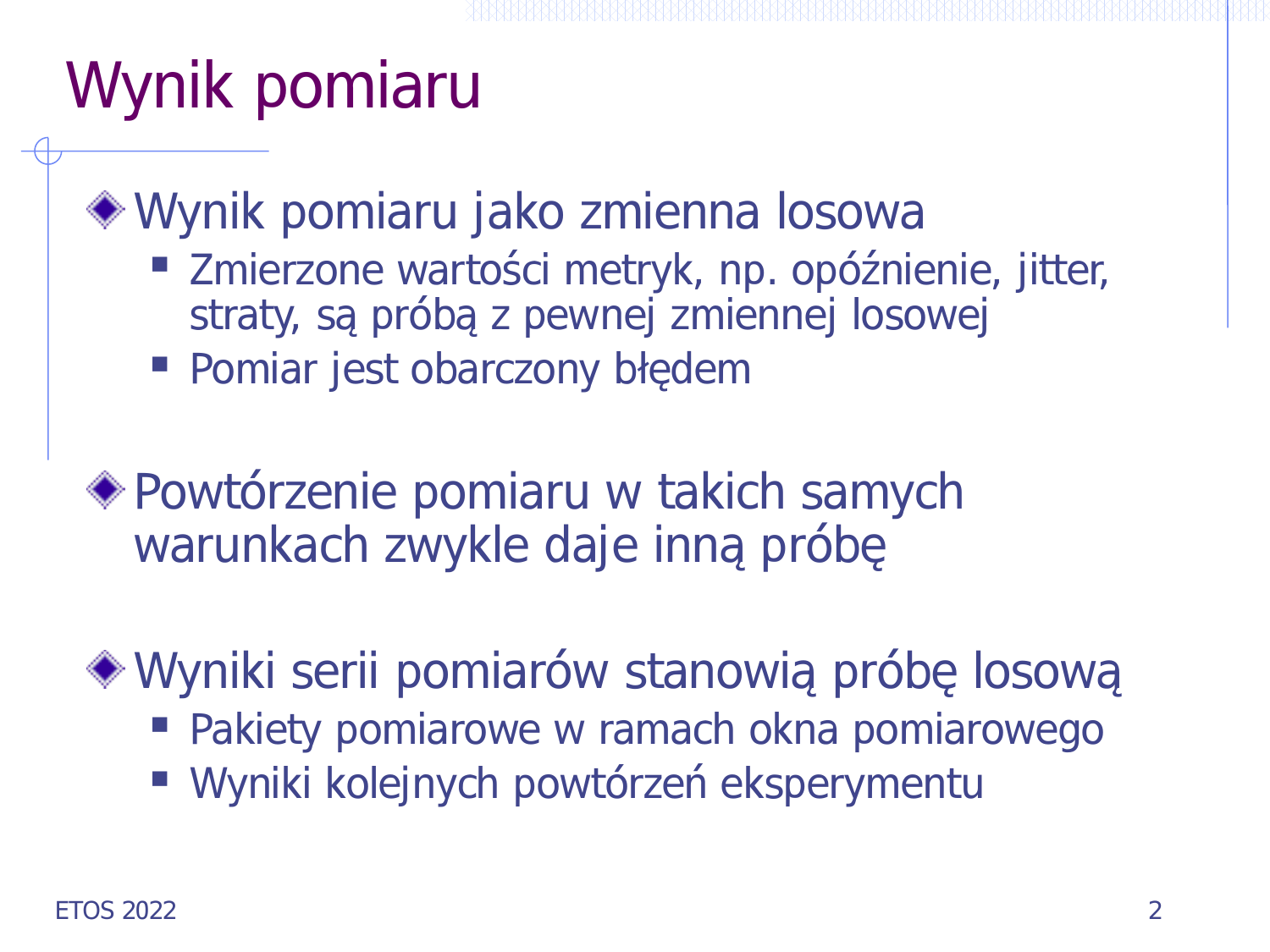

# Wynik pomiaru
Wynik pomiaru jako zmienna losowa
Zmierzone wartości metryk, np. opóźnienie, jitter, straty, są próbą z pewnej zmiennej losowej
Pomiar jest obarczony błędem

Powtórzenie pomiaru w takich samych warunkach zwykle daje inną próbę

Wyniki serii pomiarów stanowią próbę losową
Pakiety pomiarowe w ramach okna pomiarowego
Wyniki kolejnych powtórzeń eksperymentu
ETOS 2022
2